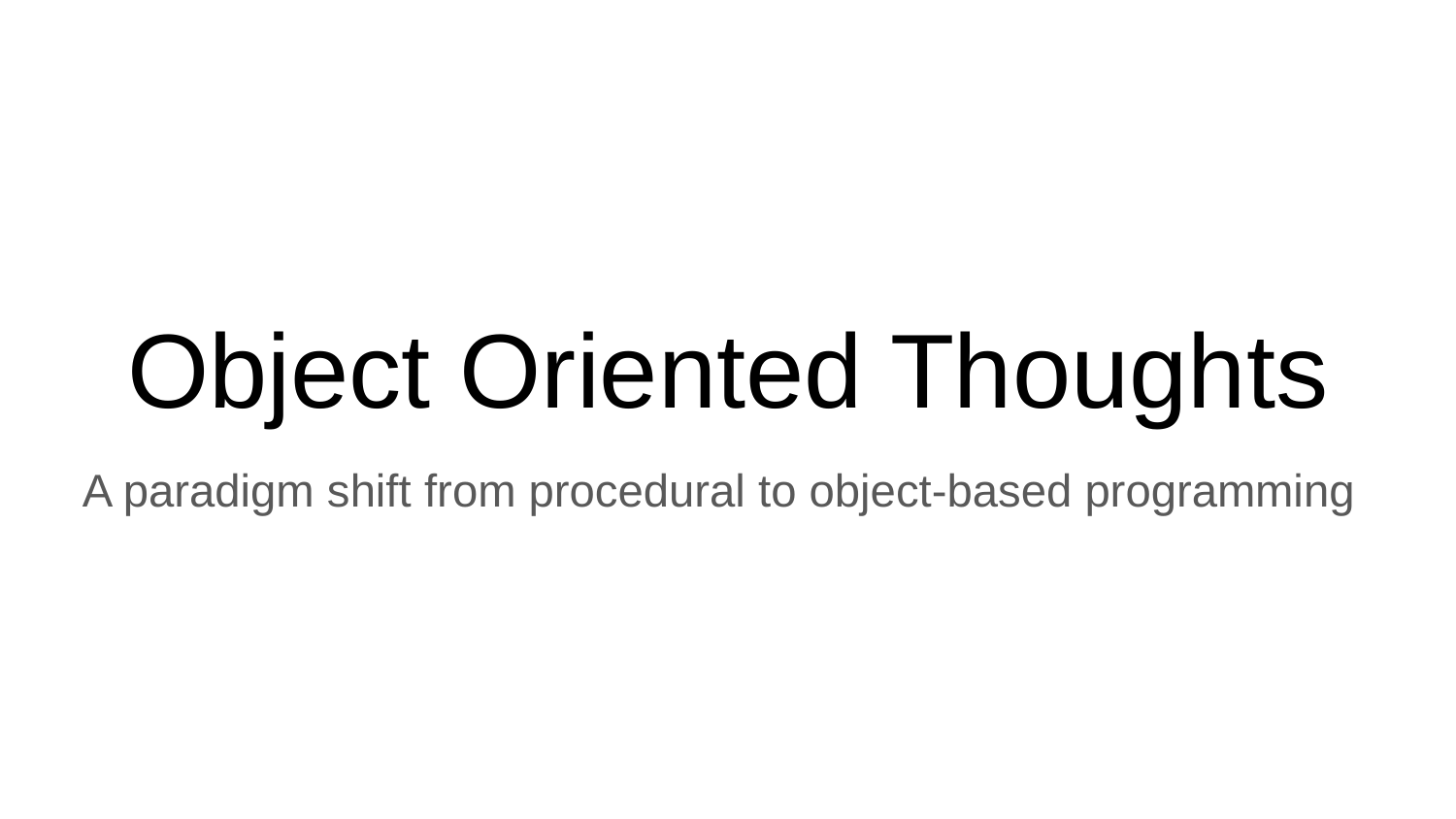

# Object Oriented Thoughts
A paradigm shift from procedural to object-based programming